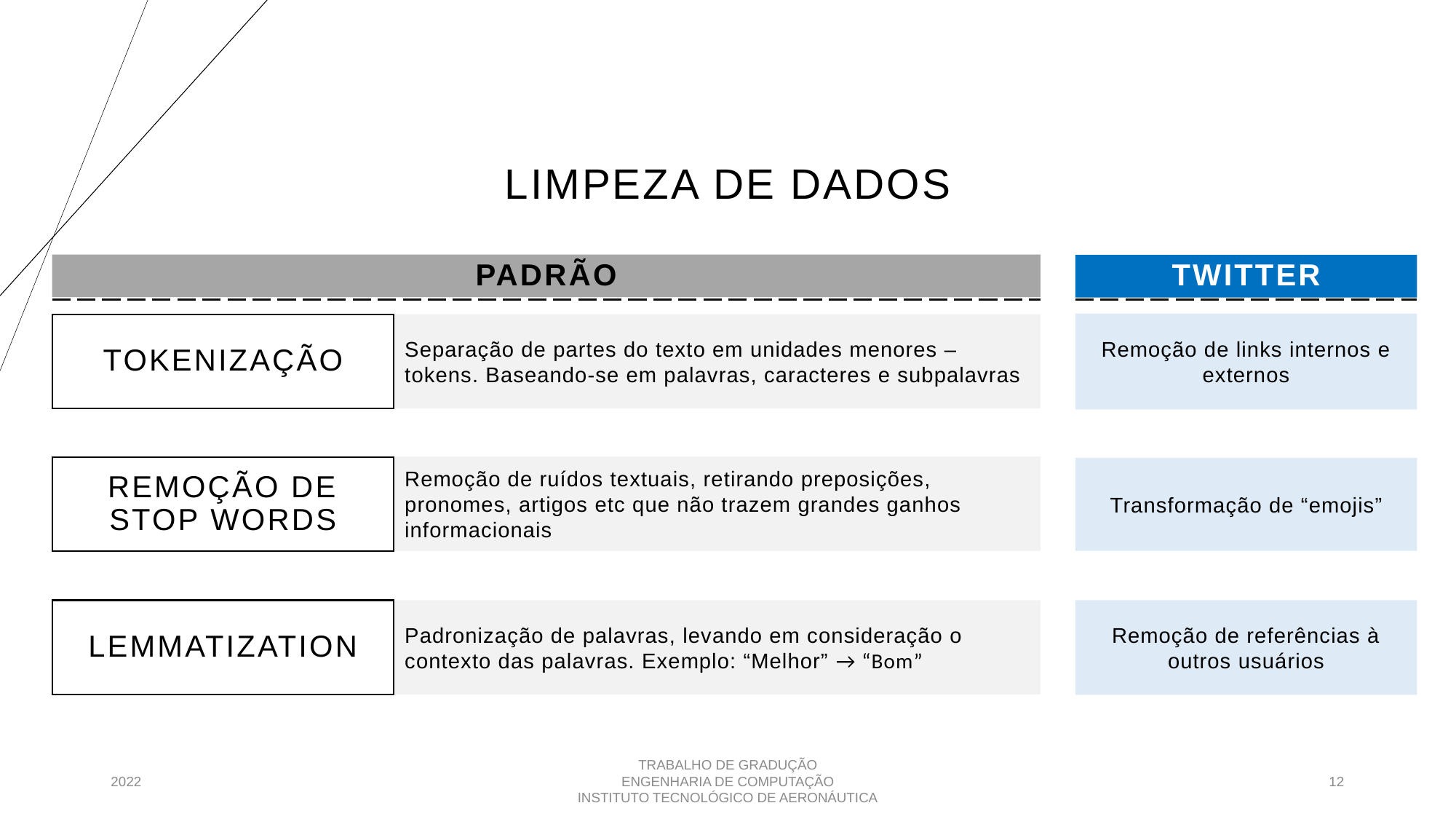

# LIMPEZA DE DADOS
padrão
twitter
Remoção de links internos e externos
TOKENIZAÇÃO
Separação de partes do texto em unidades menores – tokens. Baseando-se em palavras, caracteres e subpalavras
Remoção de ruídos textuais, retirando preposições, pronomes, artigos etc que não trazem grandes ganhos informacionais
REMOÇÃO DE STOP WORDS
Transformação de “emojis”
Padronização de palavras, levando em consideração o contexto das palavras. Exemplo: “Melhor” → “Bom”
Remoção de referências à outros usuários
LEMMATIZATION
2022
TRABALHO DE GRADUÇÃO
ENGENHARIA DE COMPUTAÇÃO
INSTITUTO TECNOLÓGICO DE AERONÁUTICA
12